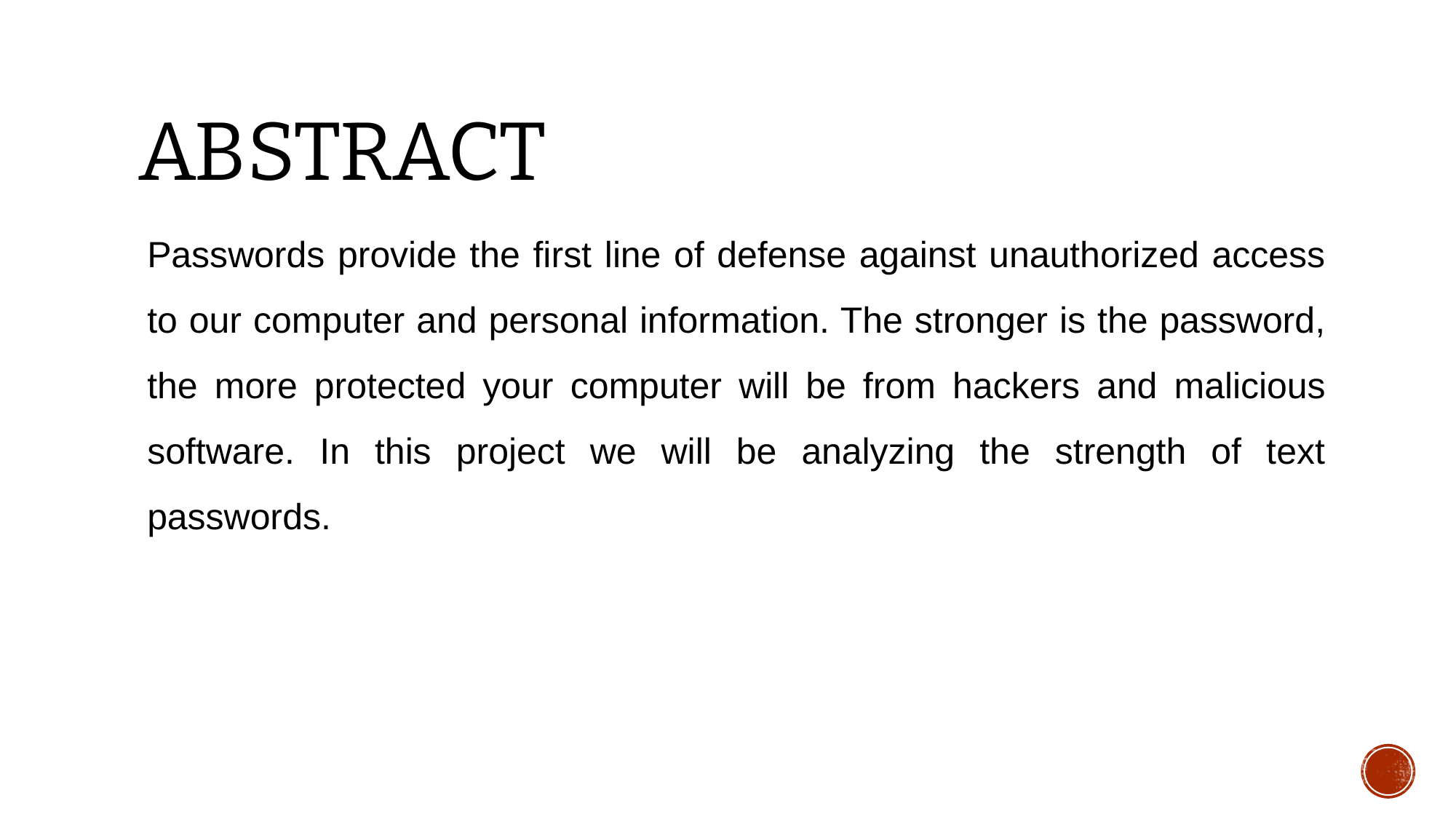

# Abstract
Passwords provide the first line of defense against unauthorized access to our computer and personal information. The stronger is the password, the more protected your computer will be from hackers and malicious software. In this project we will be analyzing the strength of text passwords.